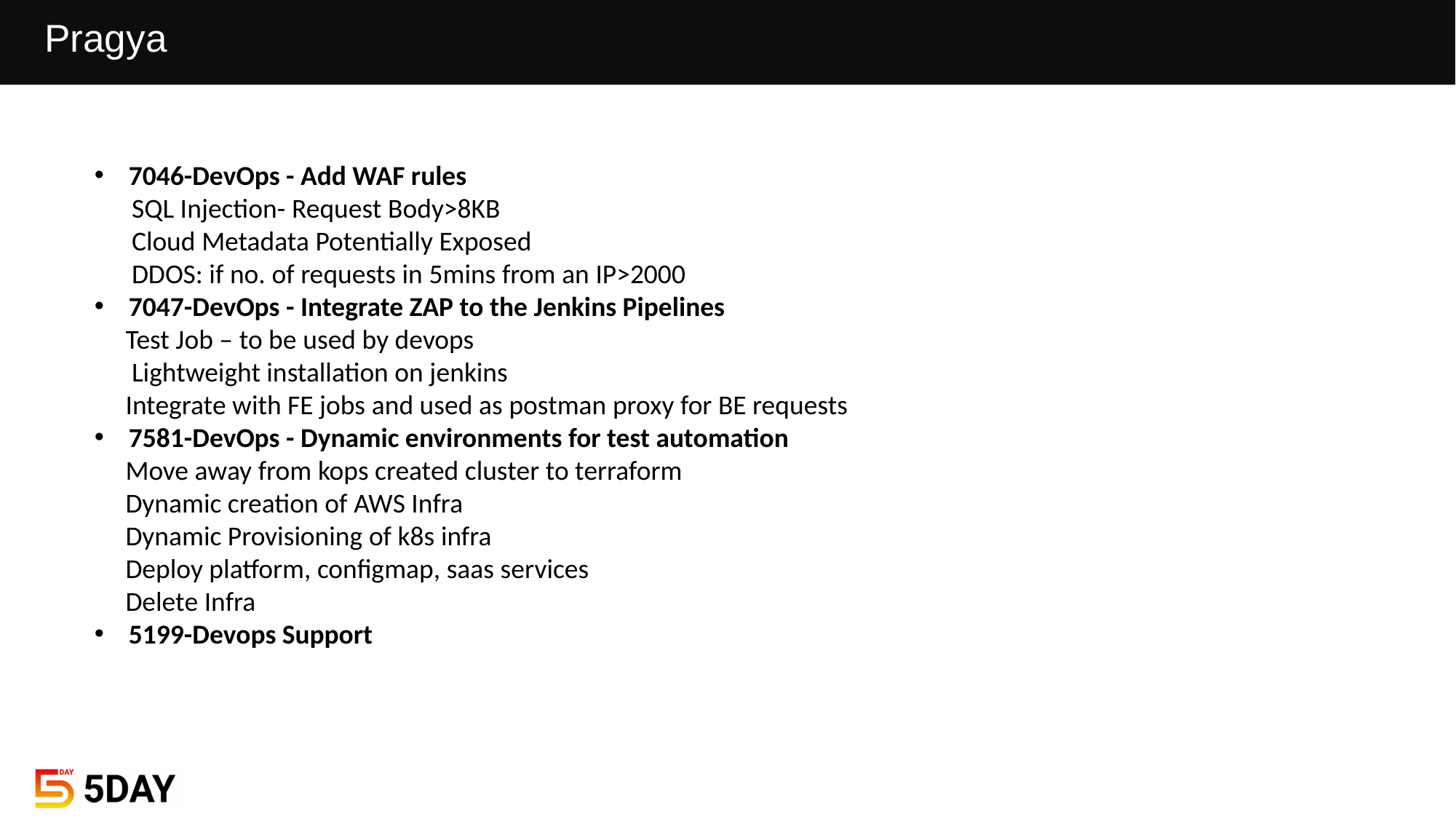

# Pragya

7046-DevOps - Add WAF rules
      SQL Injection- Request Body>8KB
      Cloud Metadata Potentially Exposed
      DDOS: if no. of requests in 5mins from an IP>2000
7047-DevOps - Integrate ZAP to the Jenkins Pipelines
     Test Job – to be used by devops
      Lightweight installation on jenkins
     Integrate with FE jobs and used as postman proxy for BE requests
7581-DevOps - Dynamic environments for test automation
     Move away from kops created cluster to terraform
     Dynamic creation of AWS Infra
     Dynamic Provisioning of k8s infra
     Deploy platform, configmap, saas services
     Delete Infra
5199-Devops Support